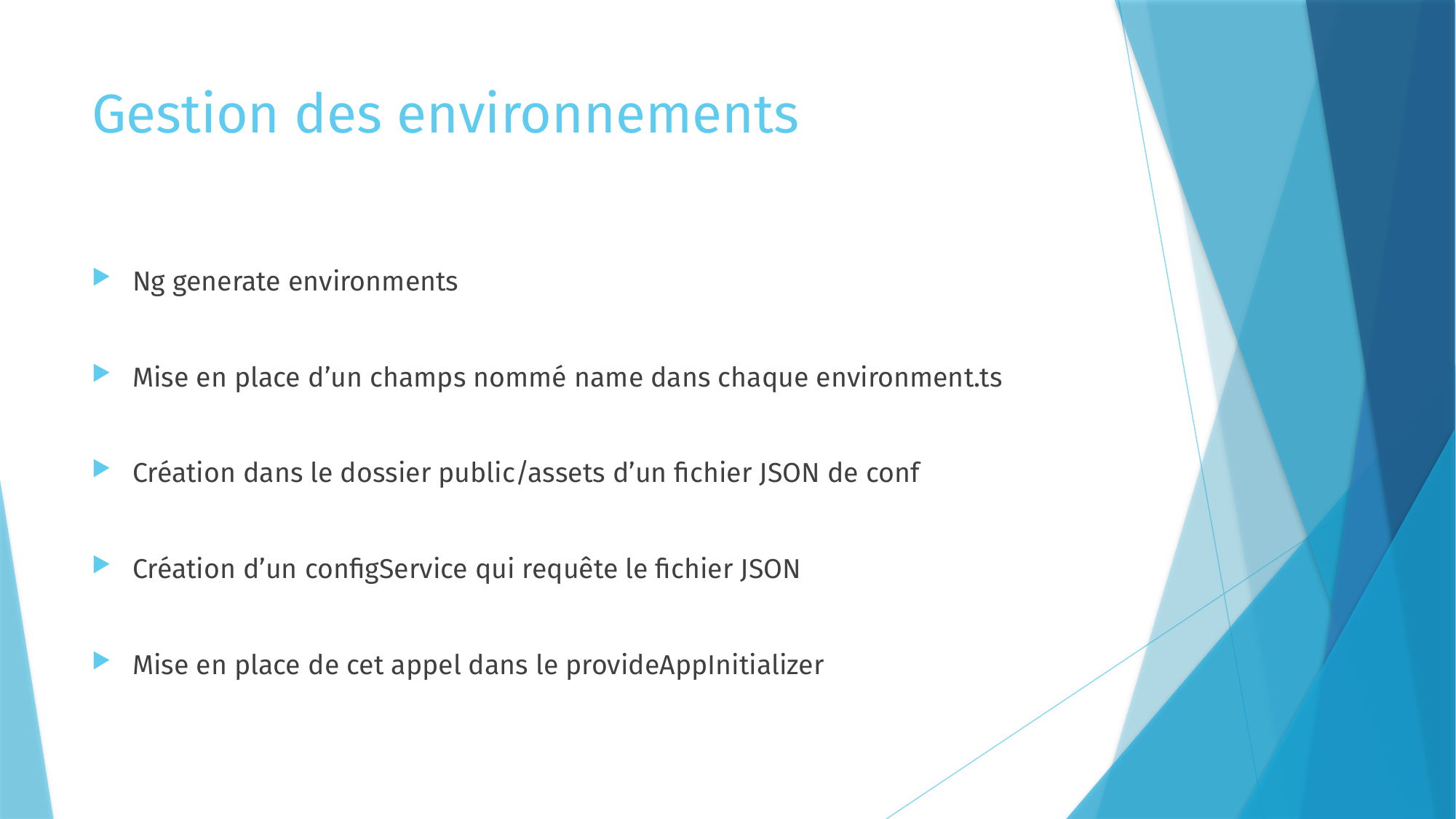

# Gestion des environnements
Ng generate environments

Mise en place d’un champs nommé name dans chaque environment.ts

Création dans le dossier public/assets d’un fichier JSON de conf

Création d’un configService qui requête le fichier JSON

Mise en place de cet appel dans le provideAppInitializer